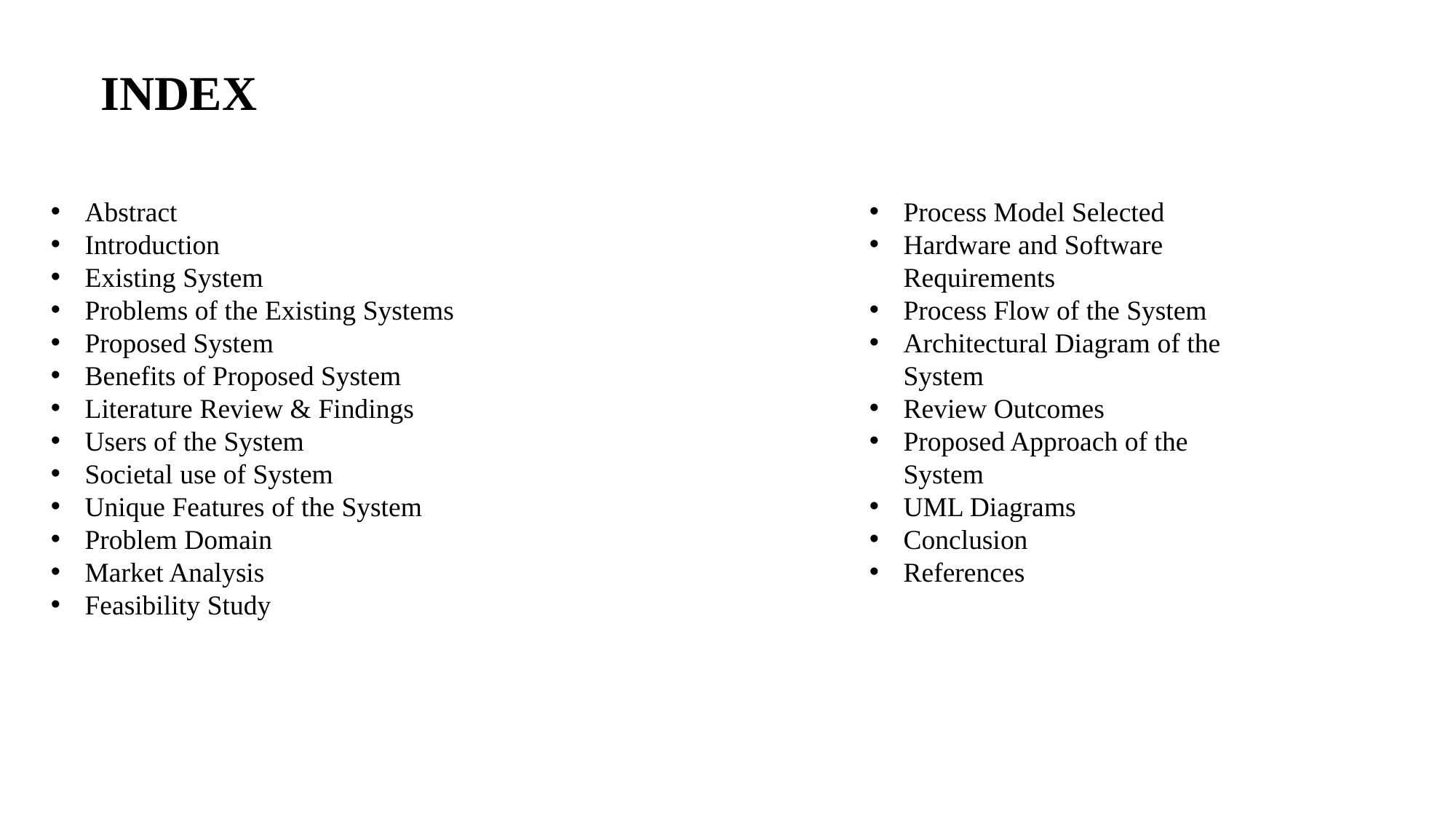

INDEX
Abstract
Introduction
Existing System
Problems of the Existing Systems
Proposed System
Benefits of Proposed System
Literature Review & Findings
Users of the System
Societal use of System
Unique Features of the System
Problem Domain
Market Analysis
Feasibility Study

Process Model Selected
Hardware and Software Requirements
Process Flow of the System
Architectural Diagram of the System
Review Outcomes
Proposed Approach of the System
UML Diagrams
Conclusion
References